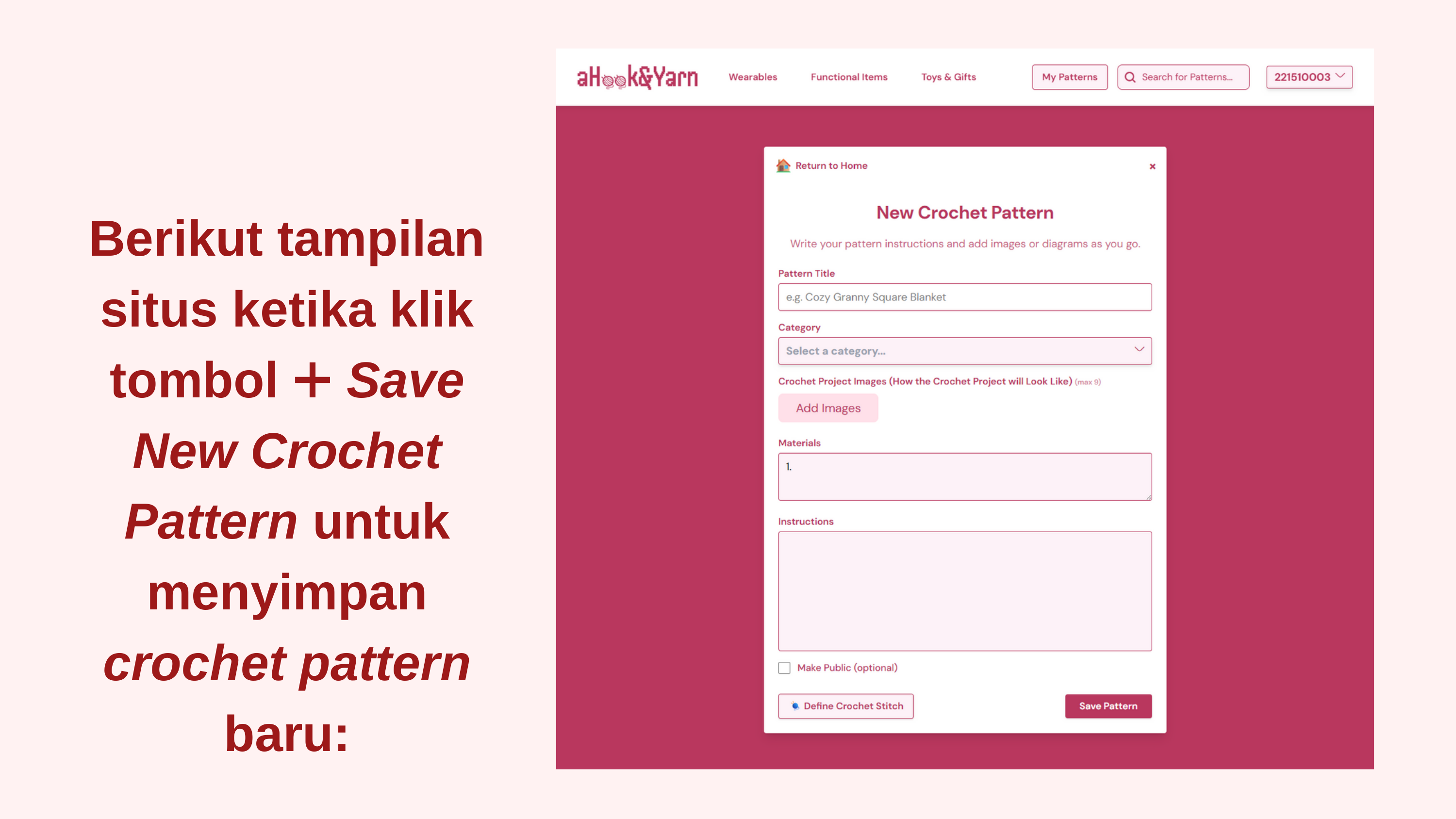

Berikut tampilan situs ketika klik tombol ➕ Save New Crochet Pattern untuk menyimpan crochet pattern baru: